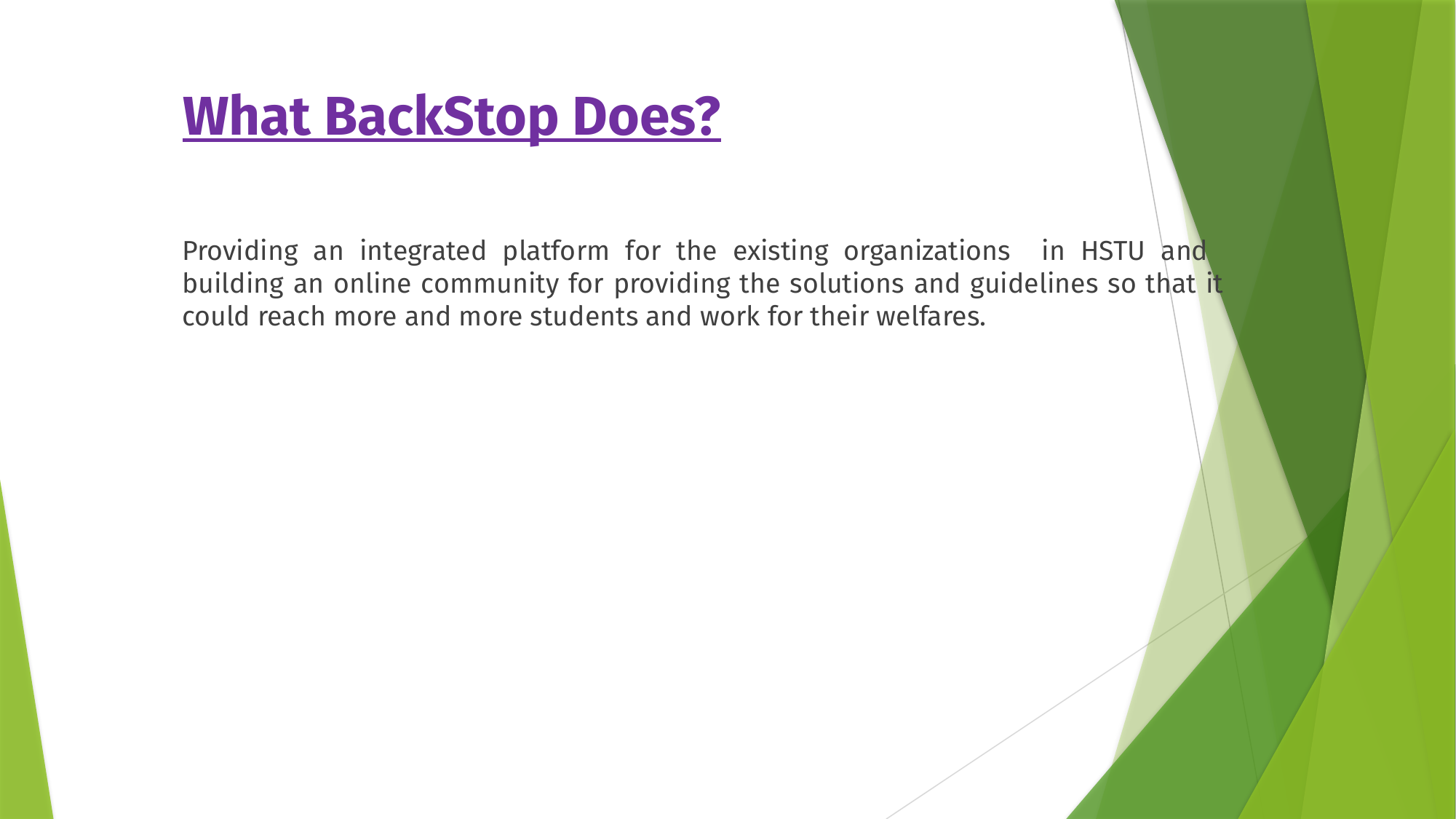

# What BackStop Does?
Providing an integrated platform for the existing organizations  in HSTU and  building an online community for providing the solutions and guidelines so that it could reach more and more students and work for their welfares.